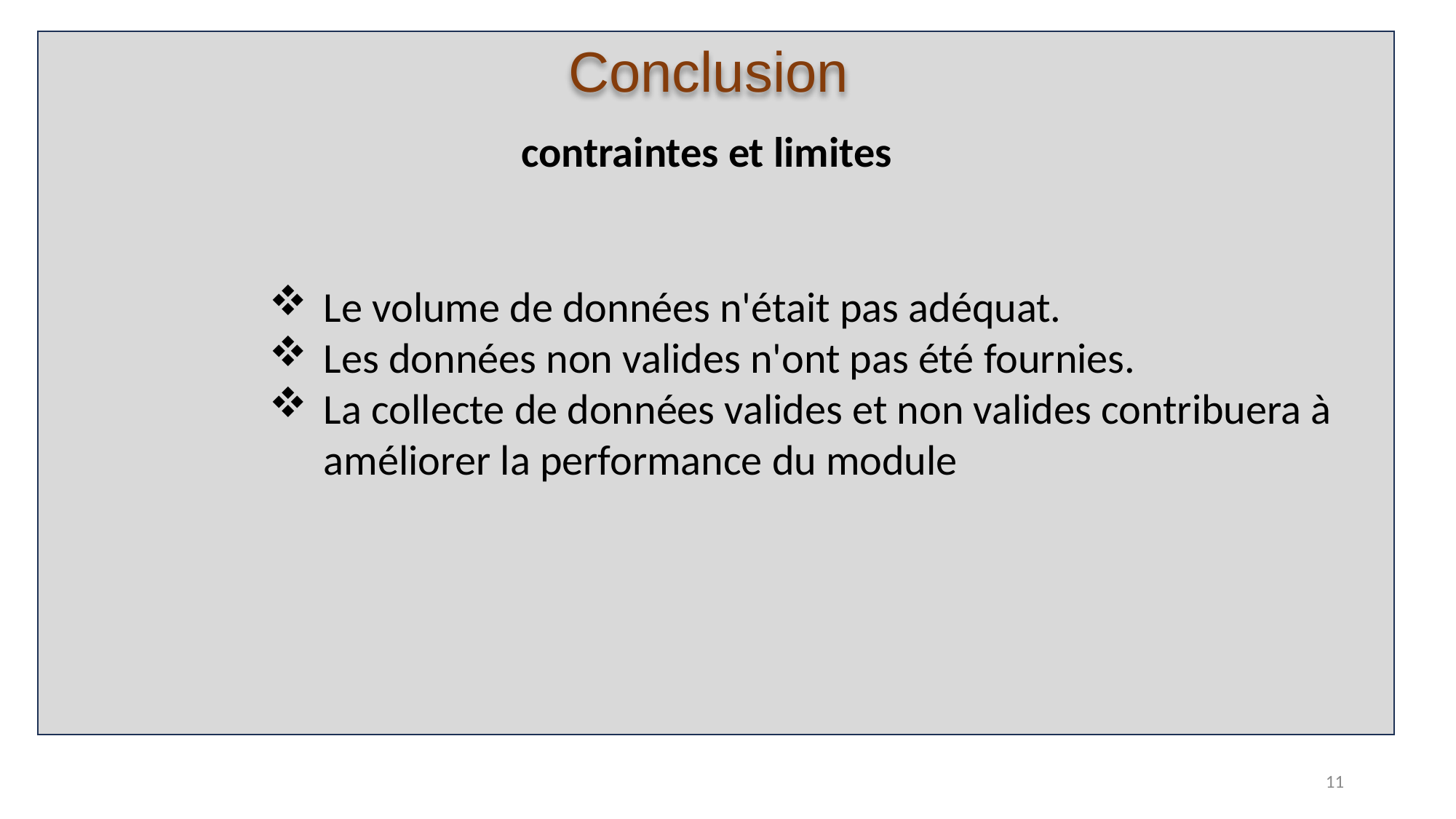

# Conclusion

contraintes et limites
Le volume de données n'était pas adéquat.
Les données non valides n'ont pas été fournies.
La collecte de données valides et non valides contribuera à améliorer la performance du module

11